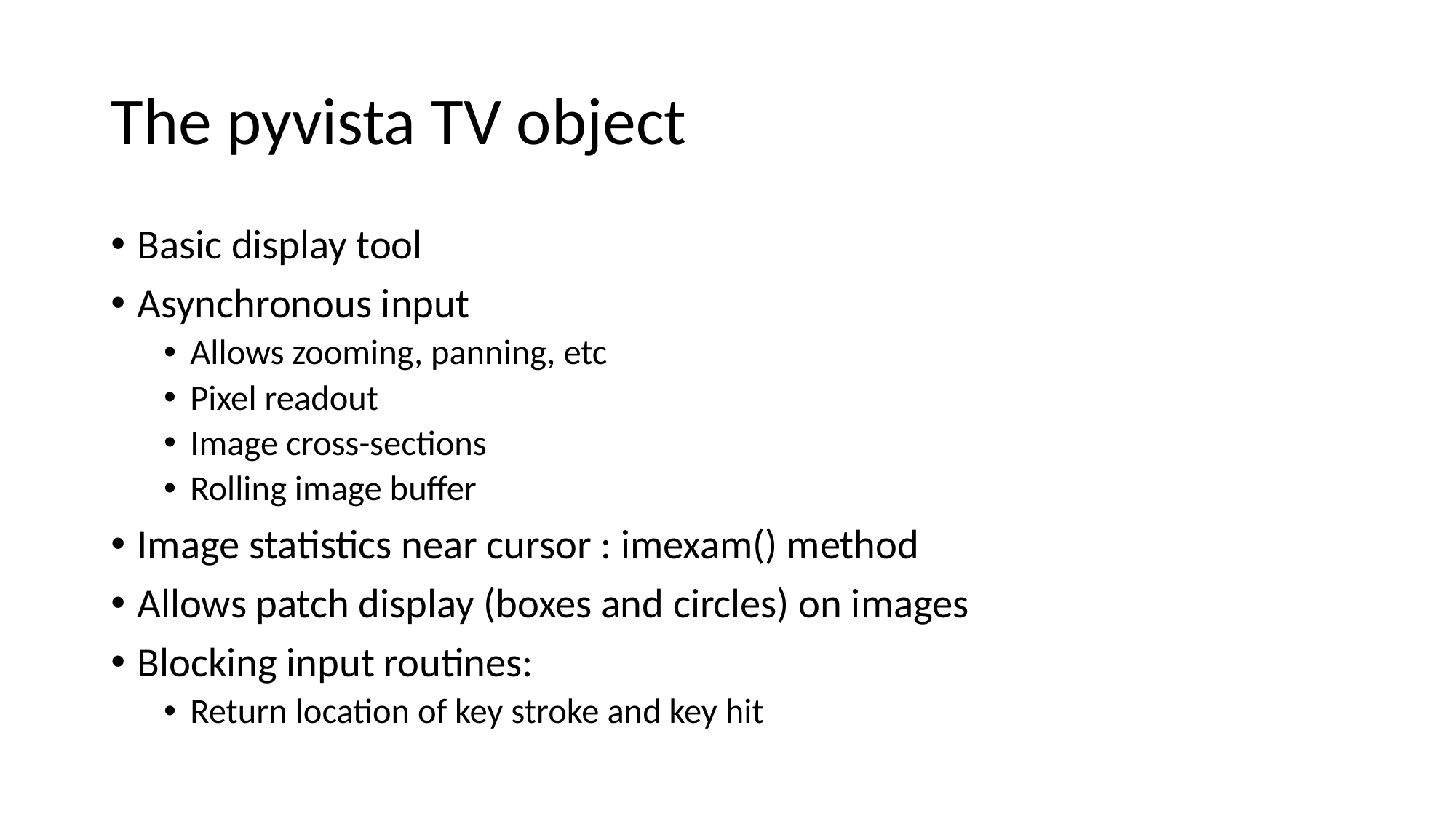

# The pyvista TV object
Basic display tool
Asynchronous input
Allows zooming, panning, etc
Pixel readout
Image cross-sections
Rolling image buffer
Image statistics near cursor : imexam() method
Allows patch display (boxes and circles) on images
Blocking input routines:
Return location of key stroke and key hit